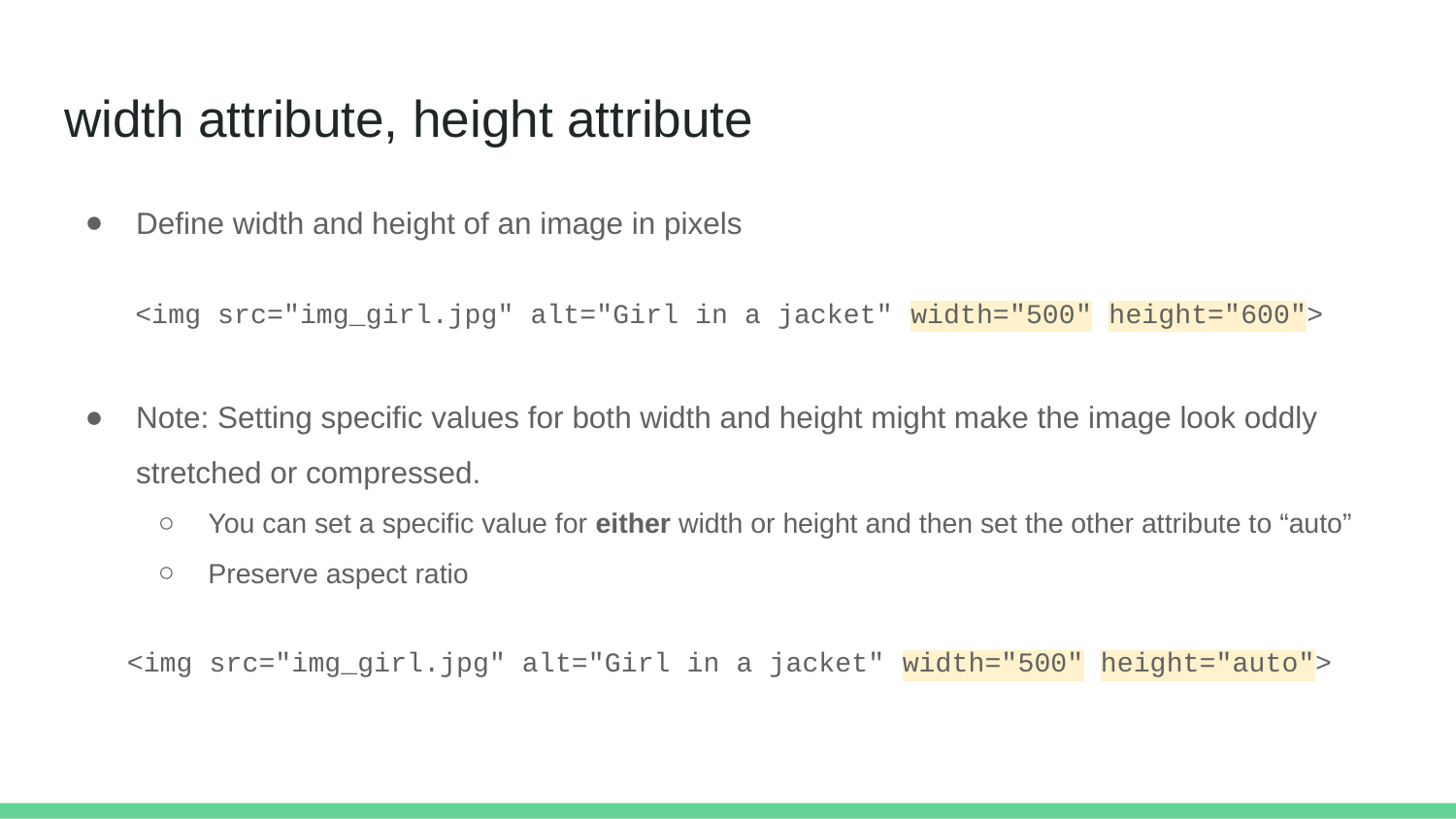

# width attribute, height attribute
Define width and height of an image in pixels
<img src="img_girl.jpg" alt="Girl in a jacket" width="500" height="600">
Note: Setting specific values for both width and height might make the image look oddly stretched or compressed.
You can set a specific value for either width or height and then set the other attribute to “auto”
Preserve aspect ratio
<img src="img_girl.jpg" alt="Girl in a jacket" width="500" height="auto">